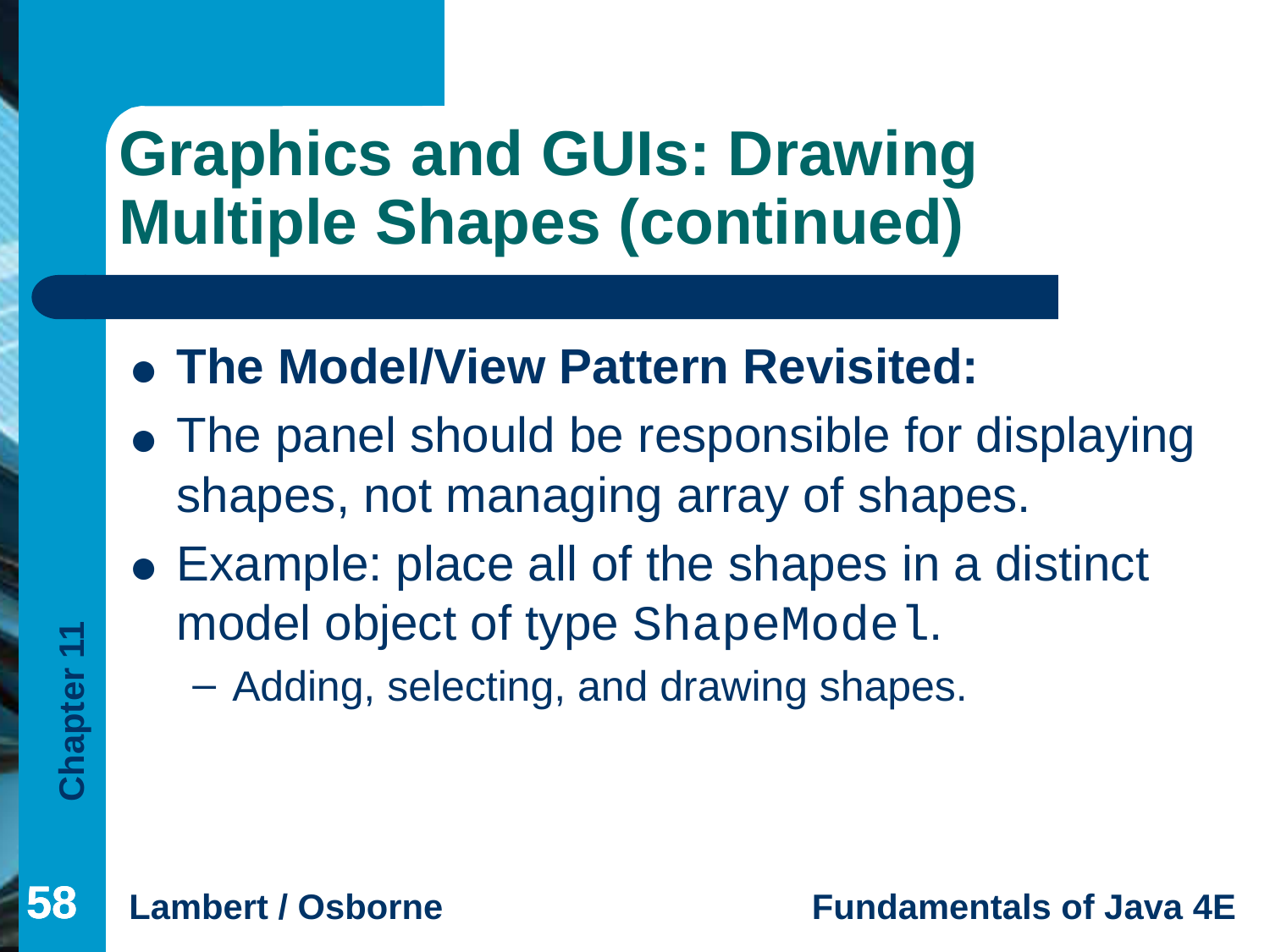

# Graphics and GUIs: Drawing Multiple Shapes (continued)
The Model/View Pattern Revisited:
The panel should be responsible for displaying shapes, not managing array of shapes.
Example: place all of the shapes in a distinct model object of type ShapeModel.
Adding, selecting, and drawing shapes.

58
58
58